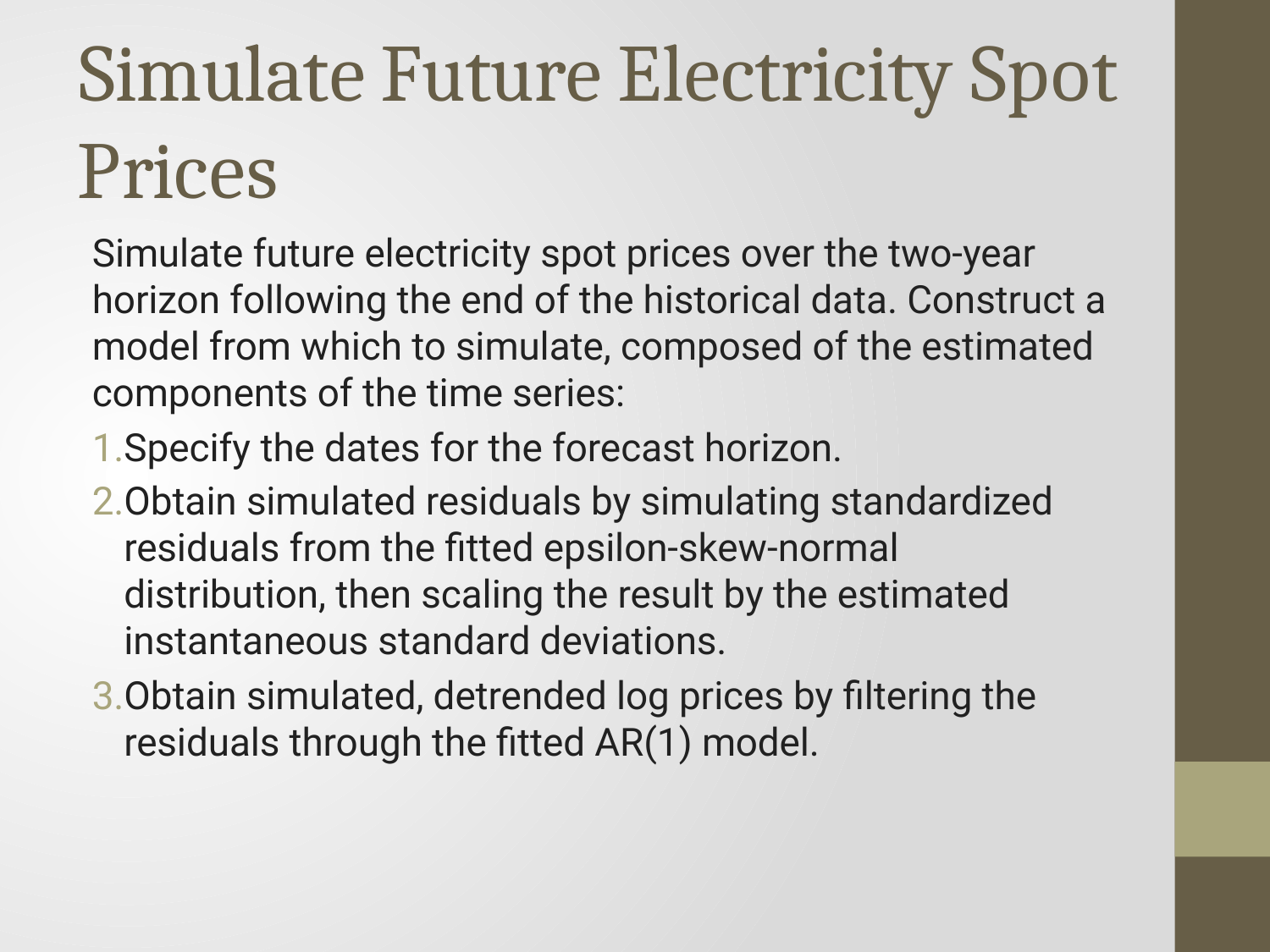

# Simulate Future Electricity Spot Prices
Simulate future electricity spot prices over the two-year horizon following the end of the historical data. Construct a model from which to simulate, composed of the estimated components of the time series:
Specify the dates for the forecast horizon.
Obtain simulated residuals by simulating standardized residuals from the fitted epsilon-skew-normal distribution, then scaling the result by the estimated instantaneous standard deviations.
Obtain simulated, detrended log prices by filtering the residuals through the fitted AR(1) model.